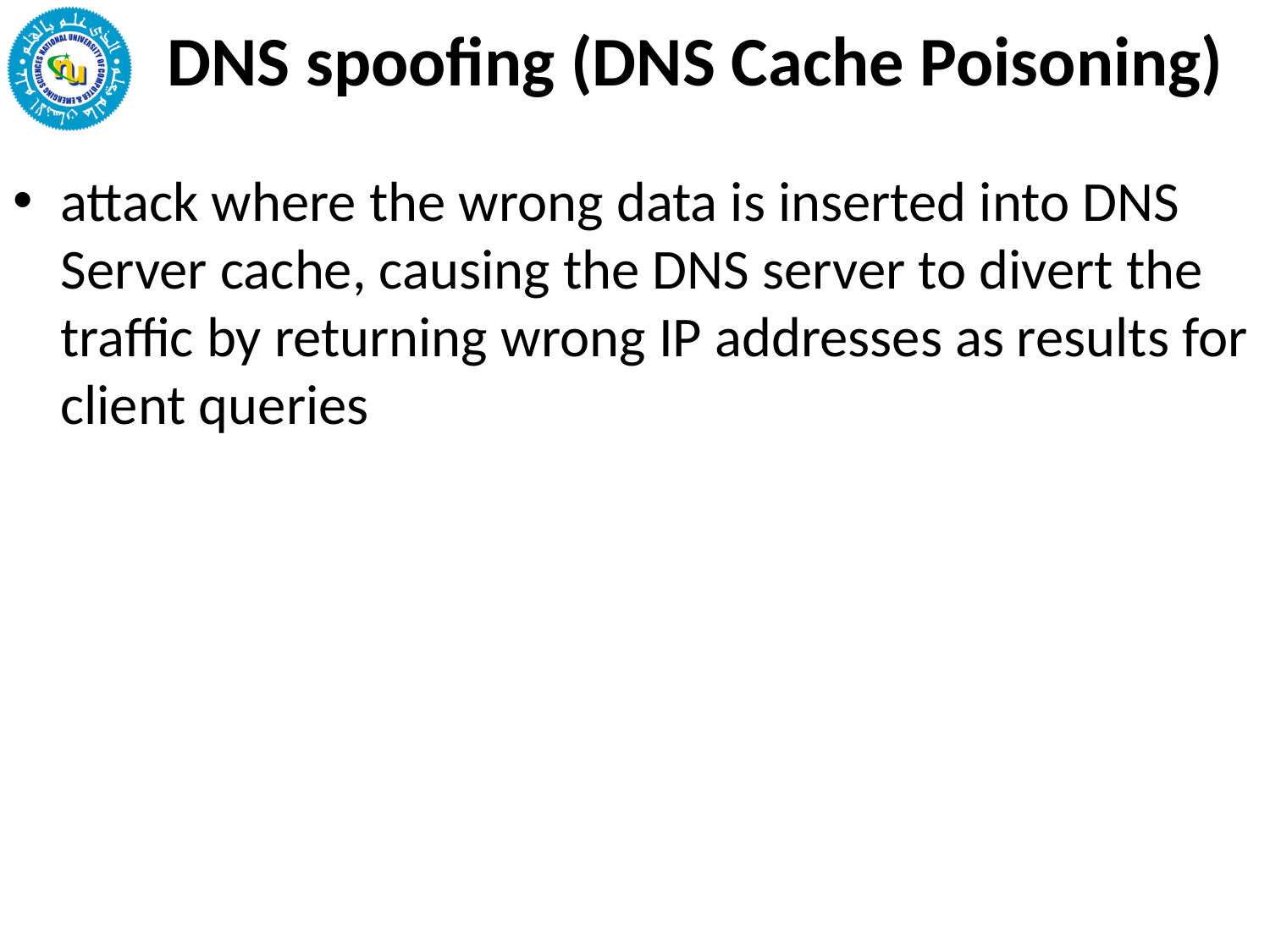

# DNS spoofing (DNS Cache Poisoning)
attack where the wrong data is inserted into DNS Server cache, causing the DNS server to divert the traffic by returning wrong IP addresses as results for client queries